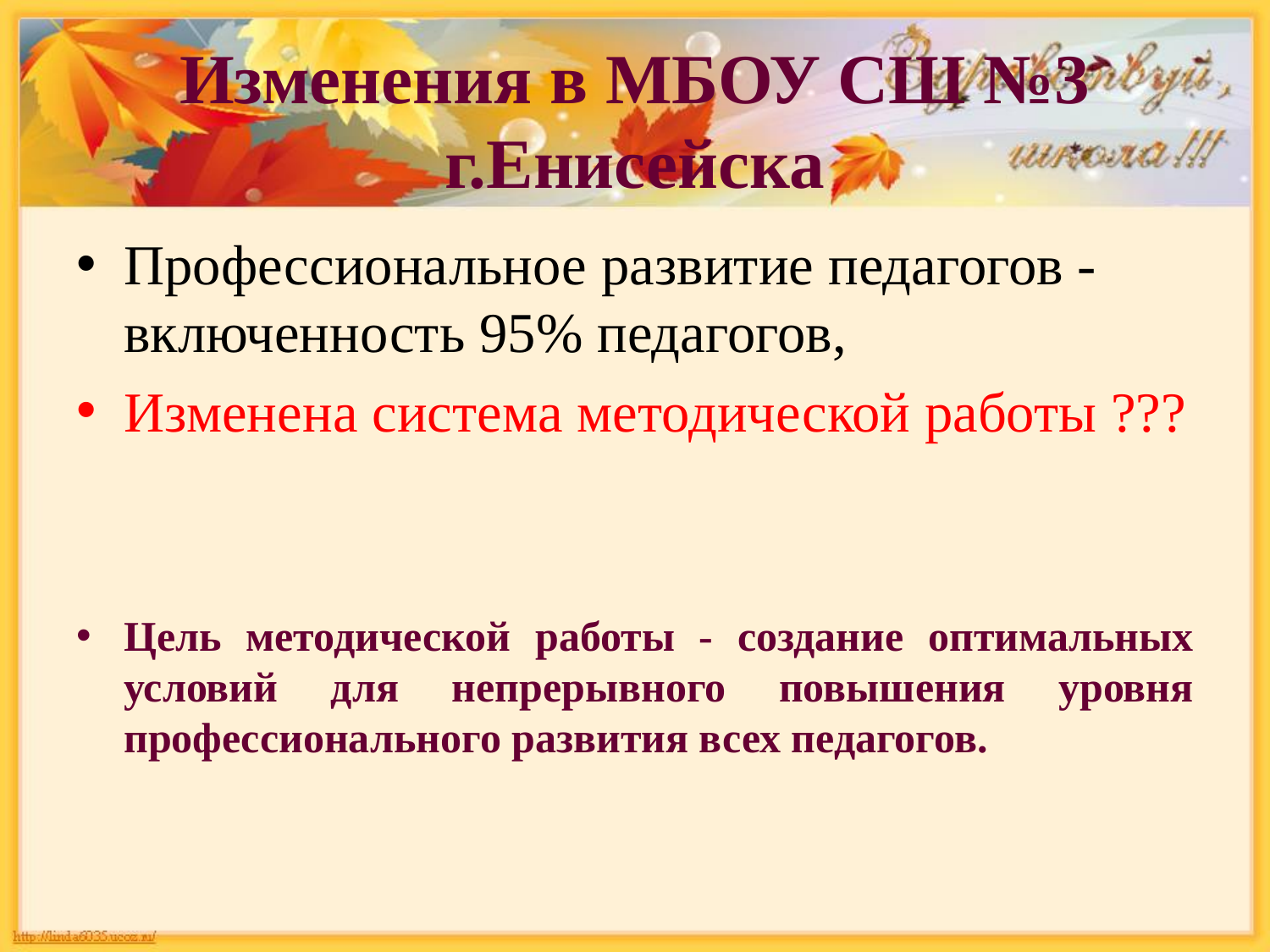

# Изменения в МБОУ СШ №3 г.Енисейска
Профессиональное развитие педагогов -включенность 95% педагогов,
Изменена система методической работы ???

Цель методической работы - создание оптимальных условий для непрерывного повышения уровня профессионального развития всех педагогов.